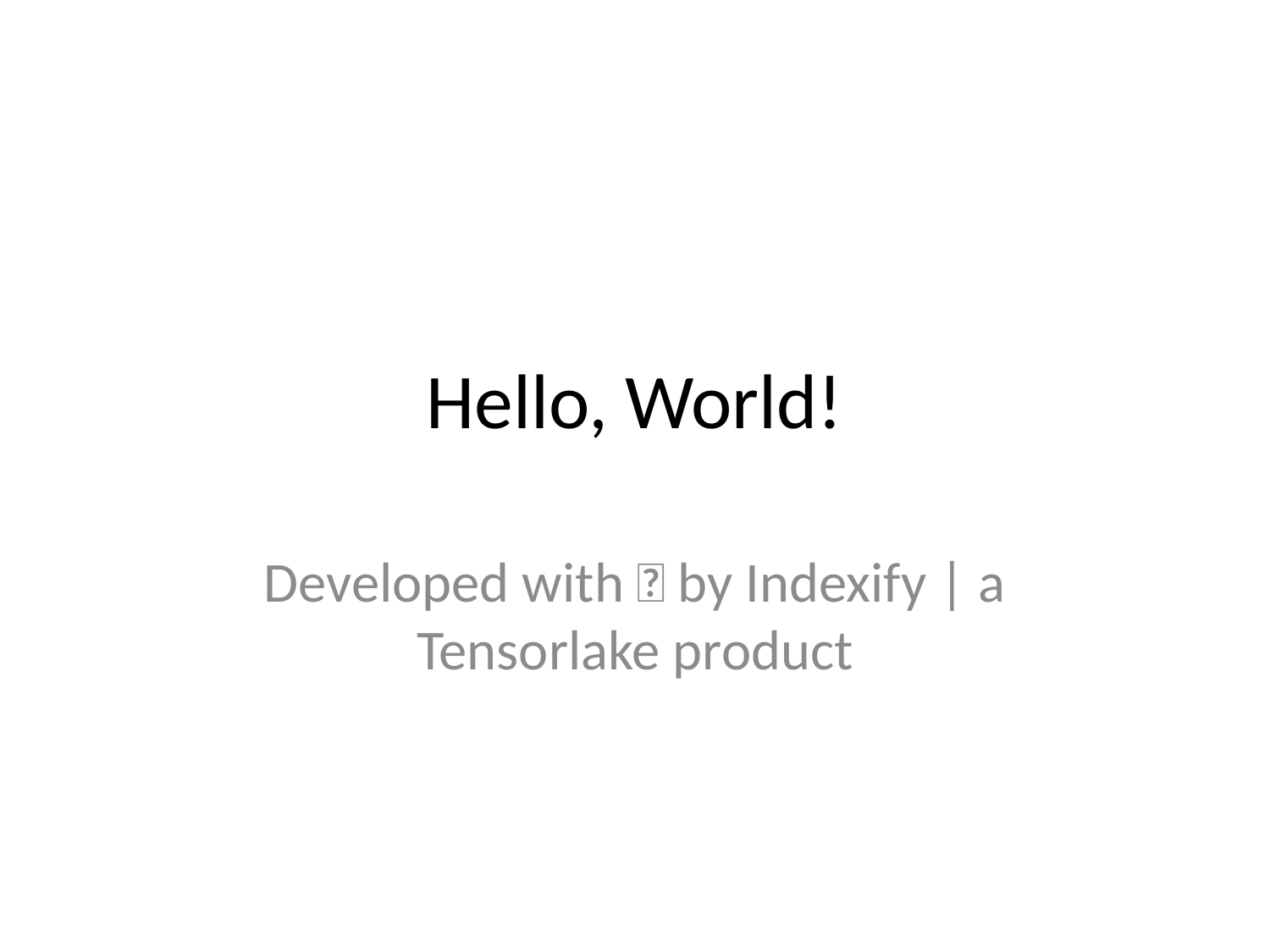

# Hello, World!
Developed with 🫶 by Indexify | a Tensorlake product